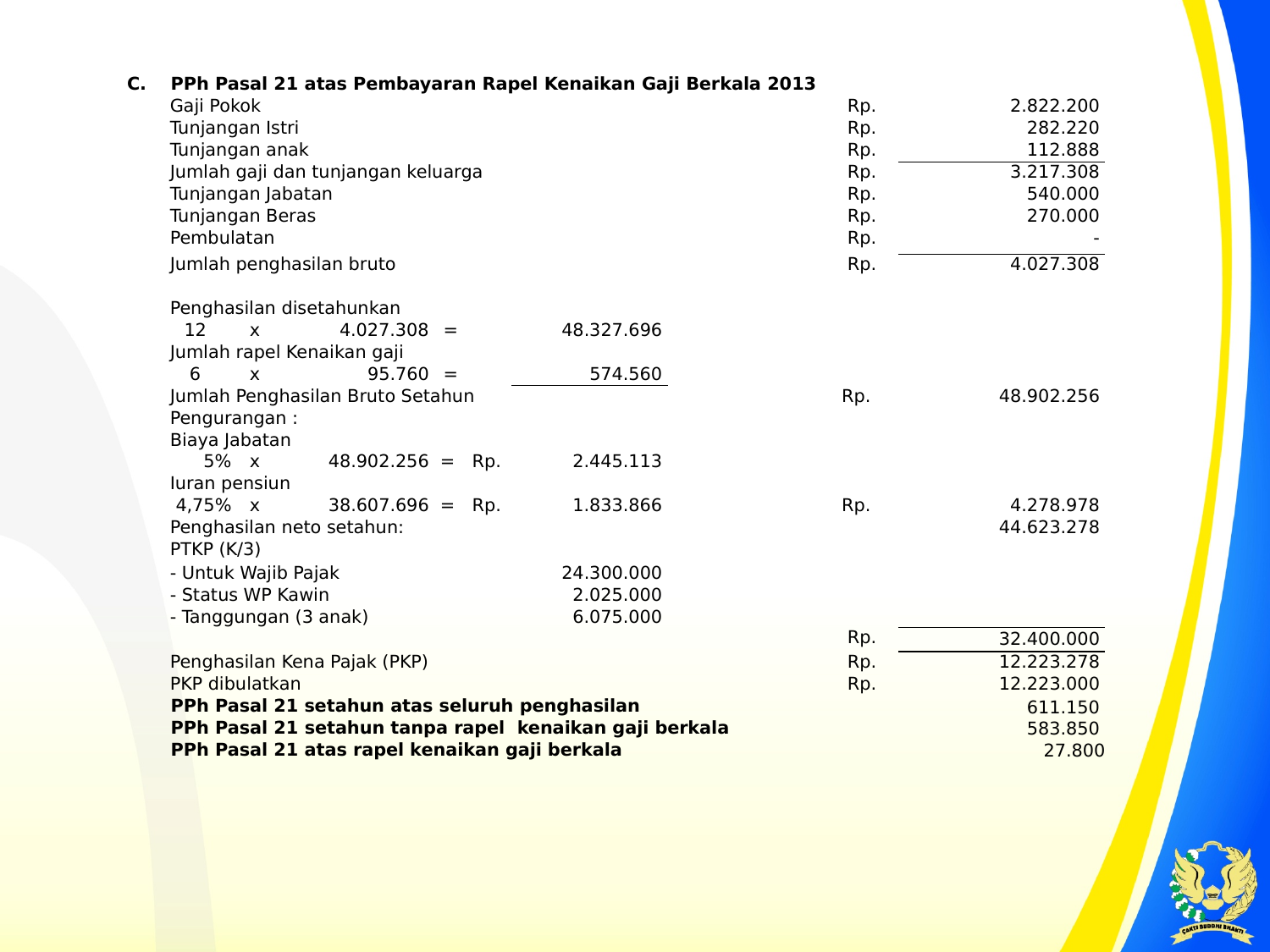

| C. | PPh Pasal 21 atas Pembayaran Rapel Kenaikan Gaji Berkala 2013 |  |  |  |  |  |  |  |  |  |
| --- | --- | --- | --- | --- | --- | --- | --- | --- | --- | --- |
|  | Gaji Pokok |  |  |  |  |  |  | Rp. | 2.822.200 |  |
|  | Tunjangan Istri |  |  |  |  |  |  | Rp. | 282.220 |  |
|  | Tunjangan anak |  |  |  |  |  |  | Rp. | 112.888 |  |
|  | Jumlah gaji dan tunjangan keluarga |  |  |  |  |  |  | Rp. | 3.217.308 |  |
|  | Tunjangan Jabatan |  |  |  |  |  |  | Rp. | 540.000 |  |
|  | Tunjangan Beras |  |  |  |  |  |  | Rp. | 270.000 |  |
|  | Pembulatan |  |  |  |  |  |  | Rp. | - |  |
|  | Jumlah penghasilan bruto |  |  |  |  |  |  | Rp. | 4.027.308 |  |
|  |  |  |  |  |  |  |  |  |  |  |
|  | Penghasilan disetahunkan |  |  |  |  |  |  |  |  |  |
|  | 12 | x | 4.027.308 | = |  | 48.327.696 |  |  |  |  |
|  | Jumlah rapel Kenaikan gaji |  |  |  |  |  |  |  |  |  |
|  | 6 | x | 95.760 | = |  | 574.560 |  |  |  |  |
|  | Jumlah Penghasilan Bruto Setahun |  |  |  |  |  |  | Rp. | 48.902.256 |  |
|  | Pengurangan : |  |  |  |  |  |  |  |  |  |
|  | Biaya Jabatan |  |  |  |  |  |  |  |  |  |
|  | 5% | x | 48.902.256 | = | Rp. | 2.445.113 |  |  |  |  |
|  | Iuran pensiun |  |  |  |  |  |  |  |  |  |
|  | 4,75% | x | 38.607.696 | = | Rp. | 1.833.866 |  | Rp. | 4.278.978 |  |
|  | Penghasilan neto setahun: |  |  |  |  |  |  |  | 44.623.278 |  |
|  | PTKP (K/3) |  |  |  |  |  |  |  |  |  |
|  | - Untuk Wajib Pajak |  |  |  |  | 24.300.000 |  |  |  |  |
|  | - Status WP Kawin |  |  |  |  | 2.025.000 |  |  |  |  |
|  | - Tanggungan (3 anak) |  |  |  |  | 6.075.000 |  |  |  |  |
|  |  |  |  |  |  |  |  | Rp. | 32.400.000 |  |
|  | Penghasilan Kena Pajak (PKP) |  |  |  |  |  |  | Rp. | 12.223.278 |  |
|  | PKP dibulatkan |  |  |  |  |  |  | Rp. | 12.223.000 |  |
|  | PPh Pasal 21 setahun atas seluruh penghasilan |  |  |  |  |  |  |  | 611.150 |  |
|  | PPh Pasal 21 setahun tanpa rapel kenaikan gaji berkala |  |  |  |  |  |  |  | 583.850 |  |
|  | PPh Pasal 21 atas rapel kenaikan gaji berkala |  |  |  |  |  |  |  | 27.800 |  |
|  |  |  |  |  |  |  |  |  |  |  |
|  |  |  |  |  |  |  |  |  |  |  |
|  |  |  |  |  |  |  |  |  |  |  |
|  |  |  |  |  |  |  |  |  |  |  |